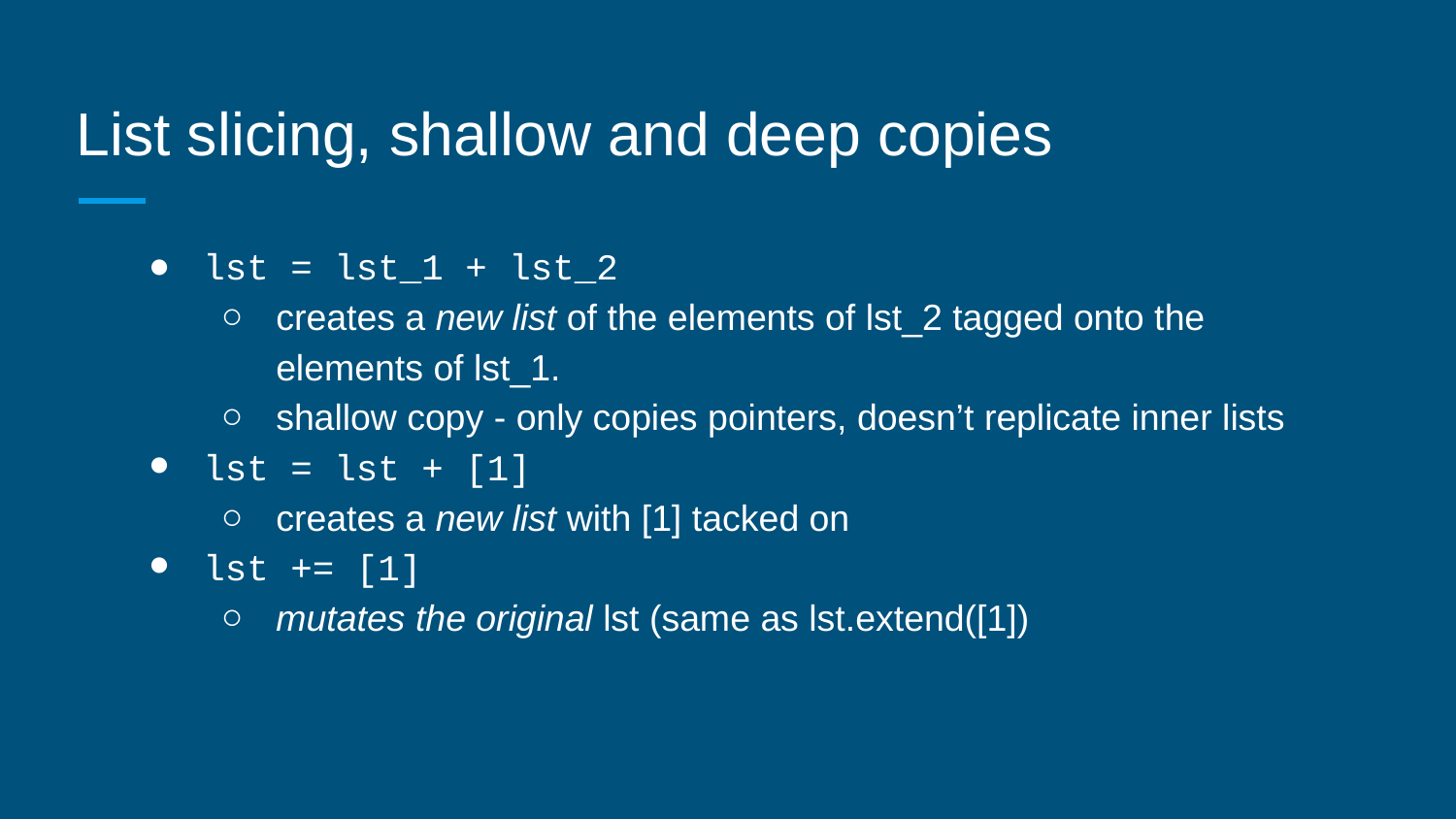

# List slicing, shallow and deep copies
lst = lst_1 + lst_2
creates a new list of the elements of lst_2 tagged onto the elements of lst_1.
shallow copy - only copies pointers, doesn’t replicate inner lists
lst = lst + [1]
creates a new list with [1] tacked on
lst += [1]
mutates the original lst (same as lst.extend([1])